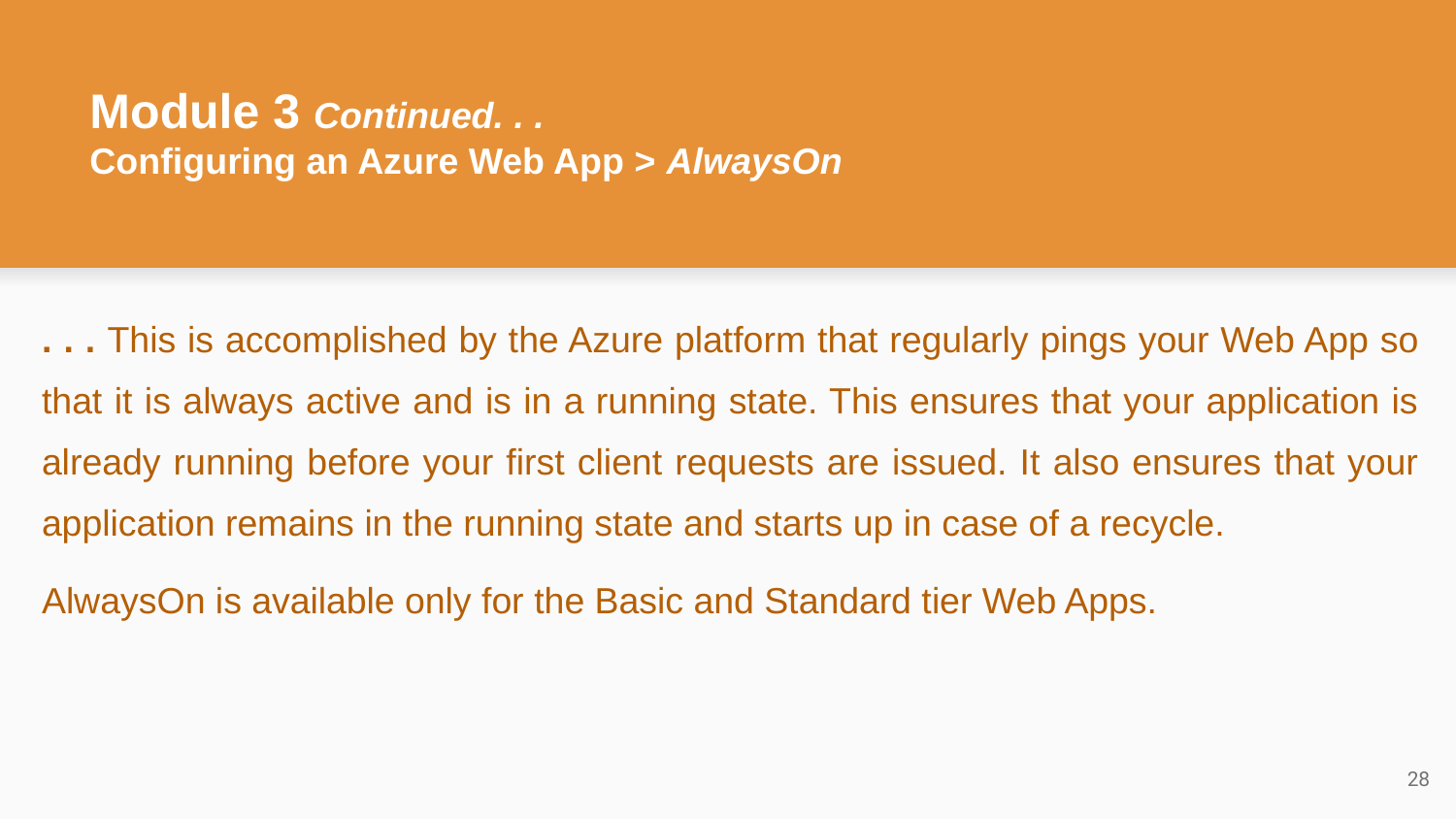

# Module 3 Continued. . .
Configuring an Azure Web App > AlwaysOn

. . . This is accomplished by the Azure platform that regularly pings your Web App so that it is always active and is in a running state. This ensures that your application is already running before your first client requests are issued. It also ensures that your application remains in the running state and starts up in case of a recycle.
AlwaysOn is available only for the Basic and Standard tier Web Apps.

28